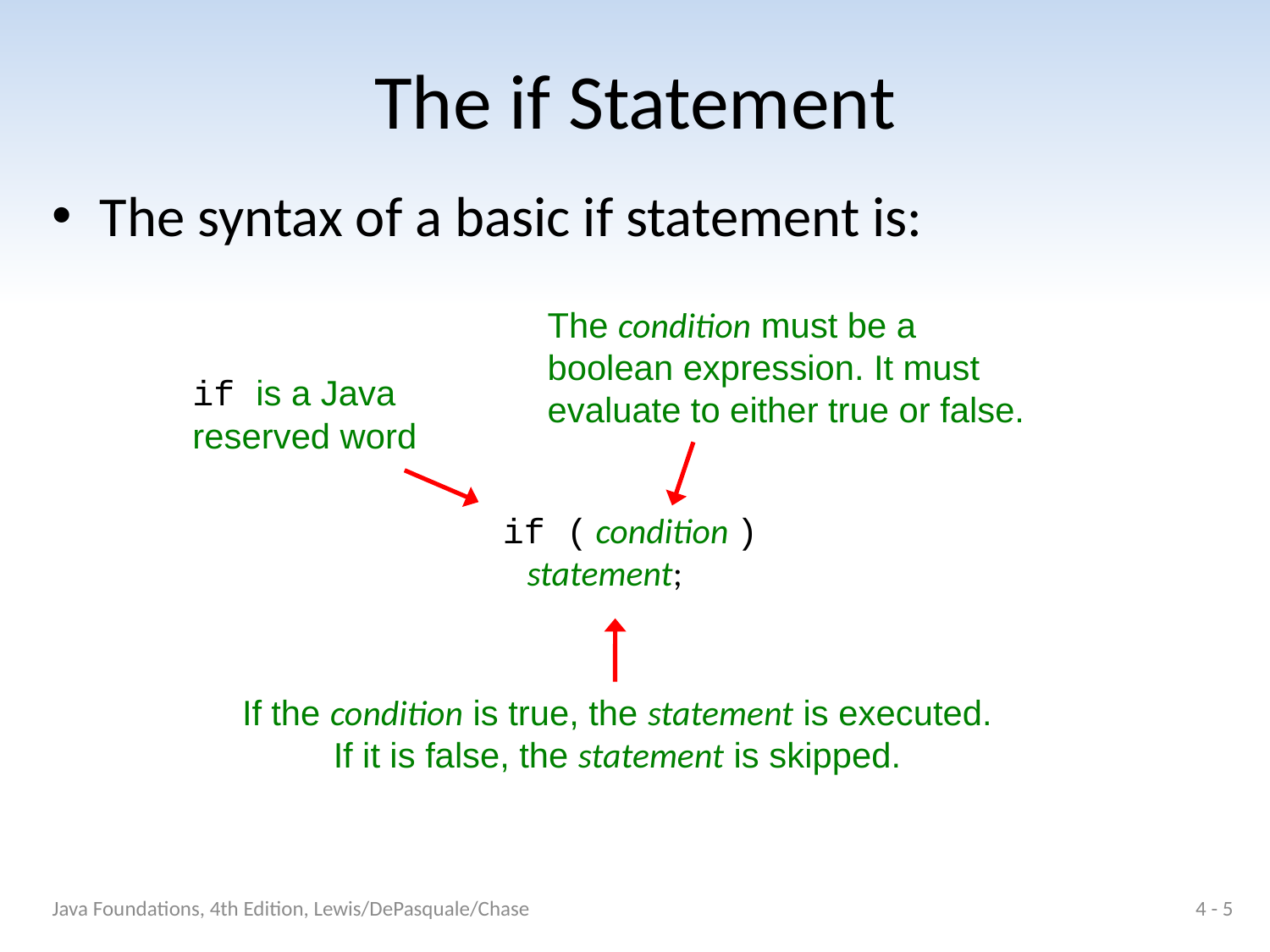

# The if Statement
The syntax of a basic if statement is:
The condition must be a
boolean expression. It must
evaluate to either true or false.

if is a Java
reserved word

if ( condition )
   statement;

If the condition is true, the statement is executed.
If it is false, the statement is skipped.
Java Foundations, 4th Edition, Lewis/DePasquale/Chase
4 - 5